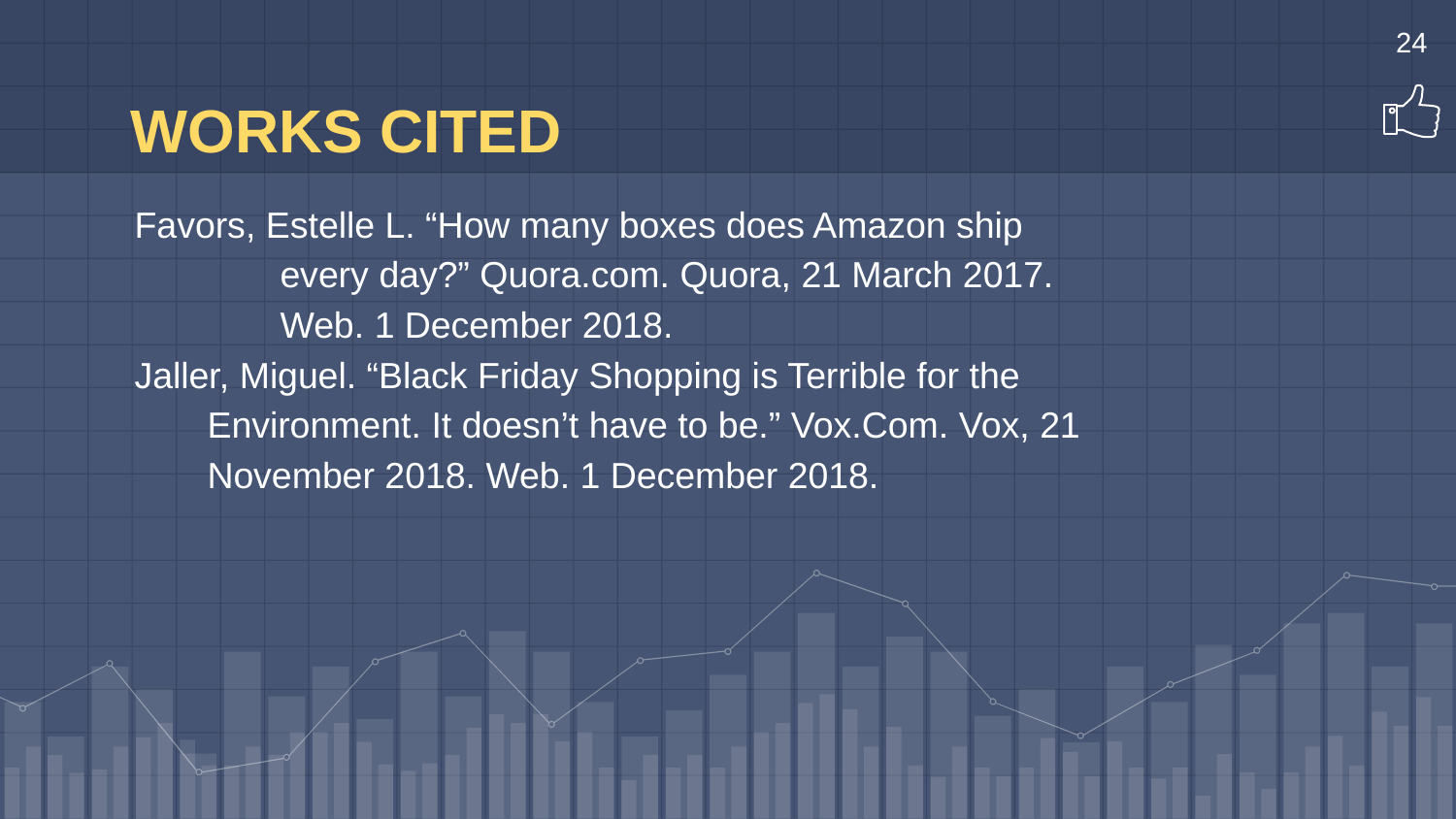

24
# WORKS CITED

Favors, Estelle L. “How many boxes does Amazon ship
	every day?” Quora.com. Quora, 21 March 2017.
	Web. 1 December 2018.
Jaller, Miguel. “Black Friday Shopping is Terrible for the
Environment. It doesn’t have to be.” Vox.Com. Vox, 21
November 2018. Web. 1 December 2018.